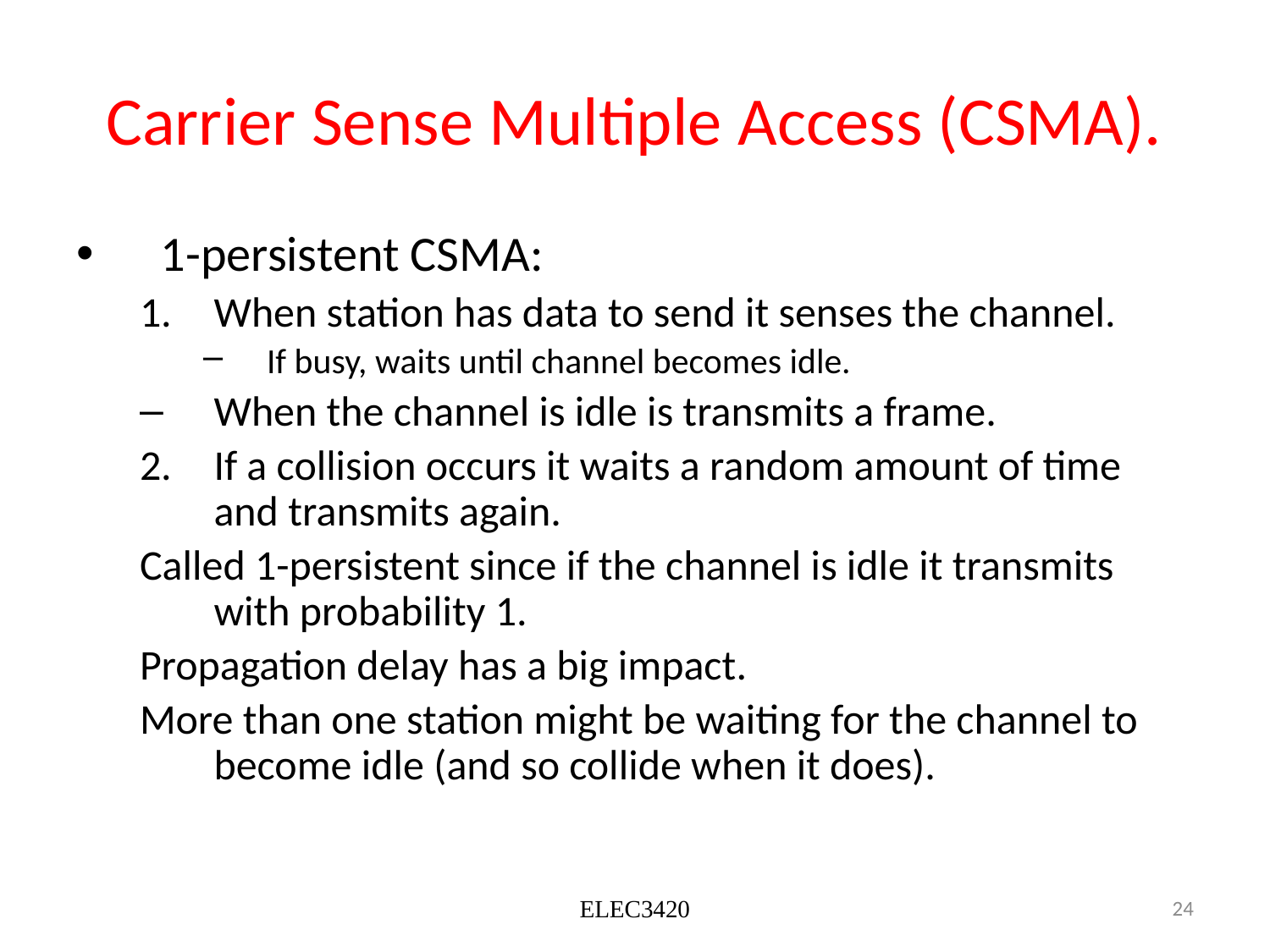

# Carrier Sense Multiple Access (CSMA).
1-persistent CSMA:
When station has data to send it senses the channel.
If busy, waits until channel becomes idle.
When the channel is idle is transmits a frame.
If a collision occurs it waits a random amount of time and transmits again.
Called 1-persistent since if the channel is idle it transmits with probability 1.
Propagation delay has a big impact.
More than one station might be waiting for the channel to become idle (and so collide when it does).

ELEC3420
24